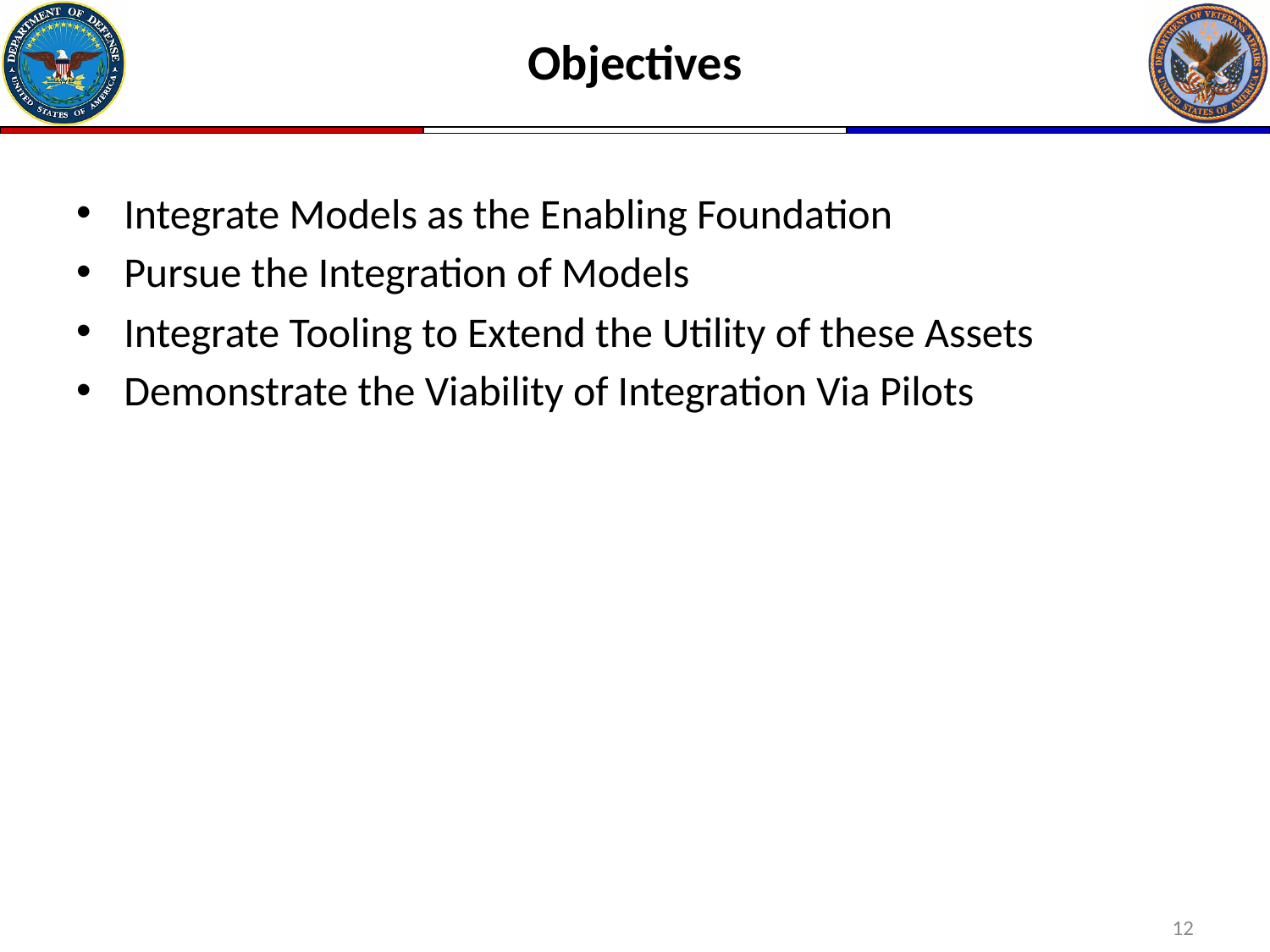

# Objectives
Integrate Models as the Enabling Foundation
Pursue the Integration of Models
Integrate Tooling to Extend the Utility of these Assets
Demonstrate the Viability of Integration Via Pilots
12